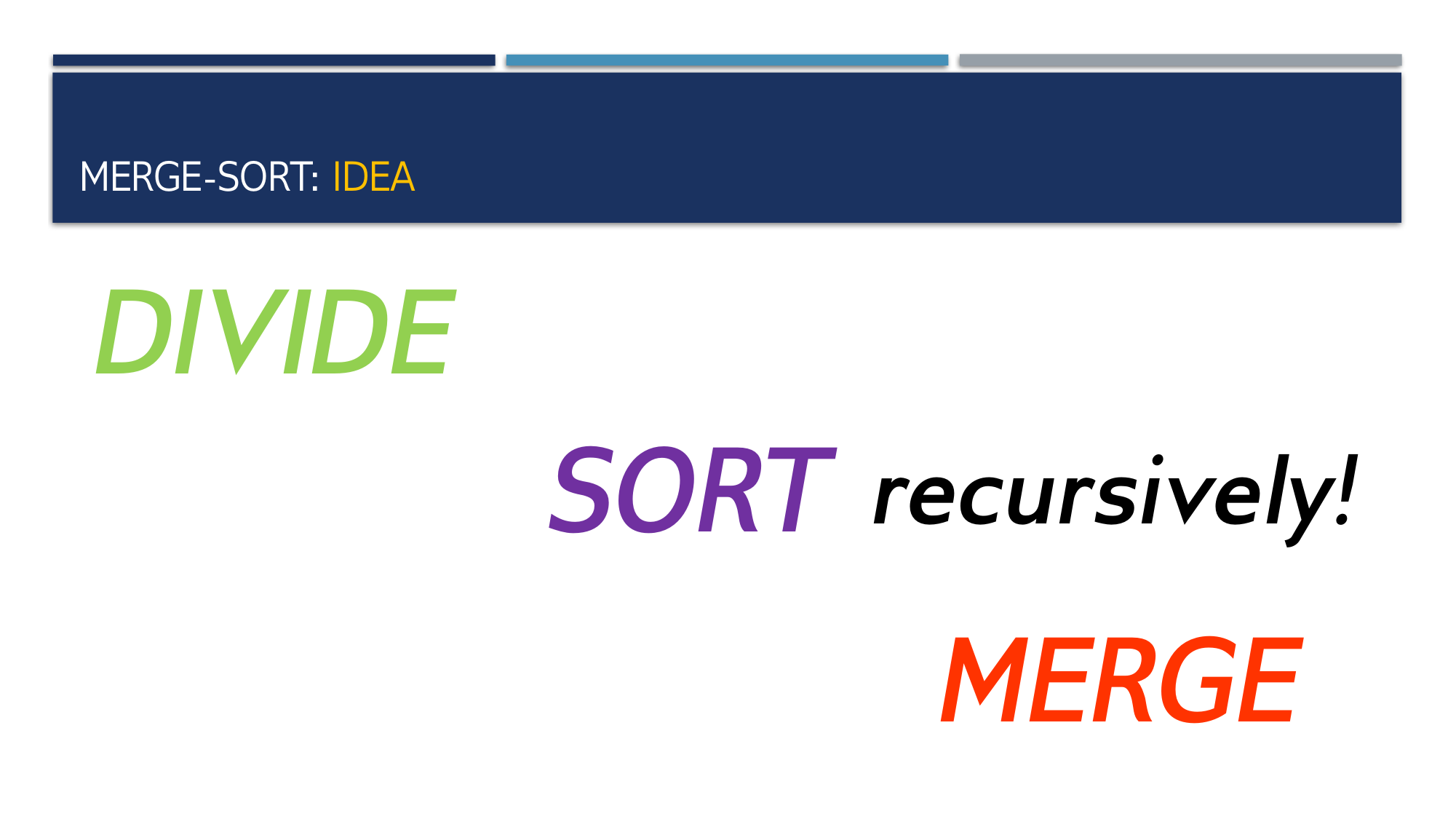

# Merge-sort: idea
DIVIDE
SORT
recursively!
MERGE